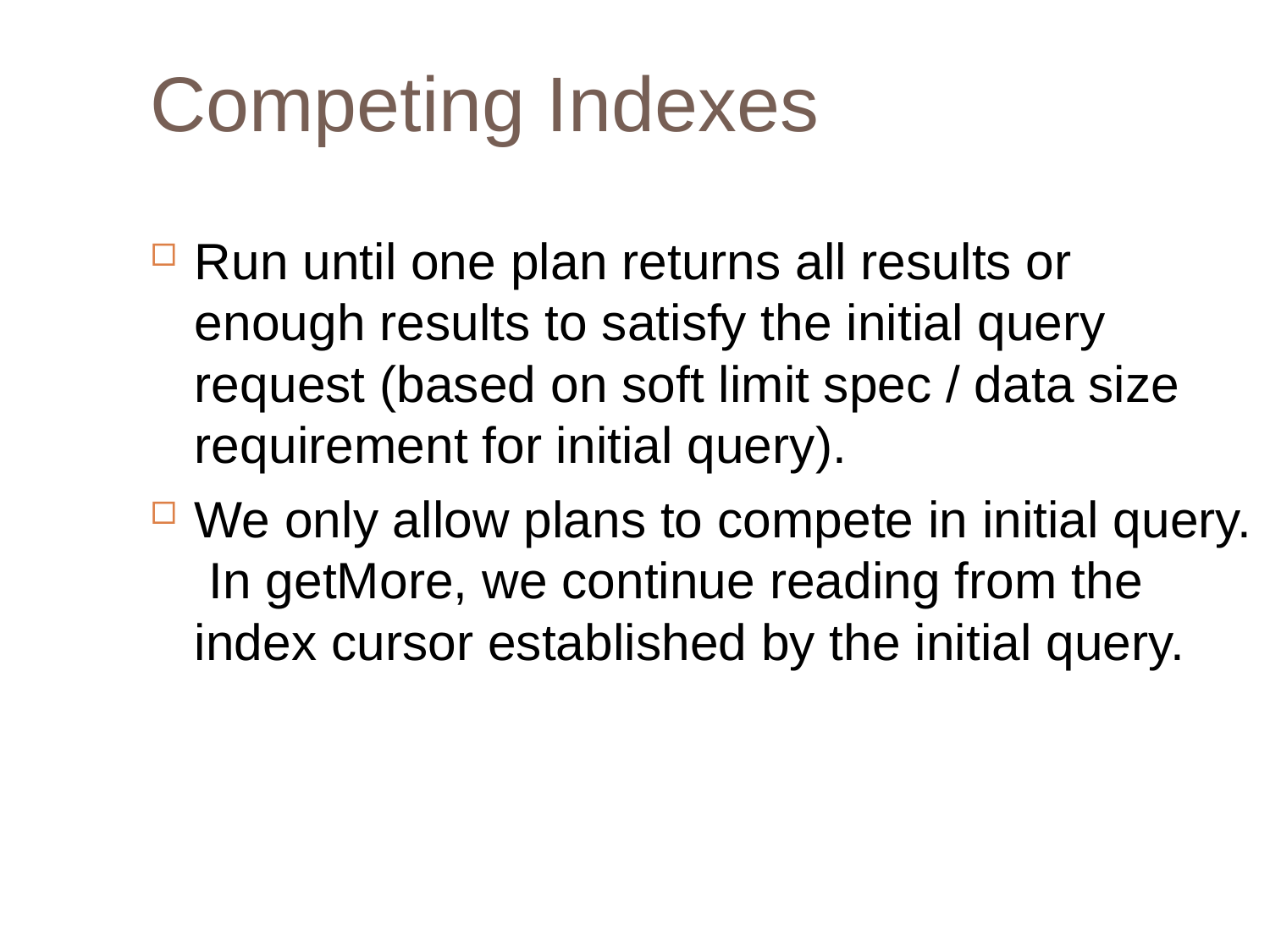

Competing Indexes
Run until one plan returns all results or enough results to satisfy the initial query request (based on soft limit spec / data size requirement for initial query).
We only allow plans to compete in initial query.  In getMore, we continue reading from the index cursor established by the initial query.